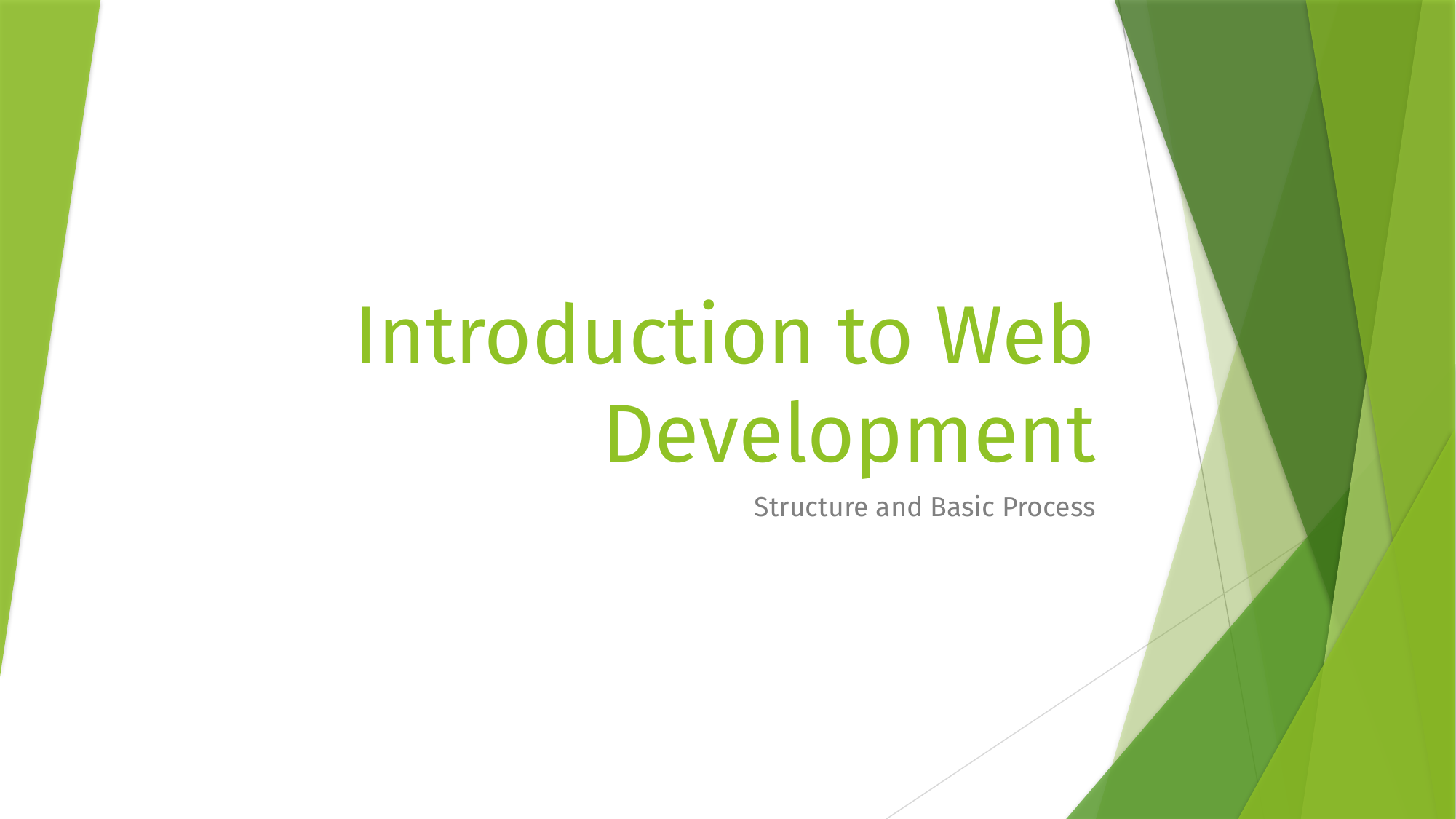

# Introduction to Web Development
Structure and Basic Process